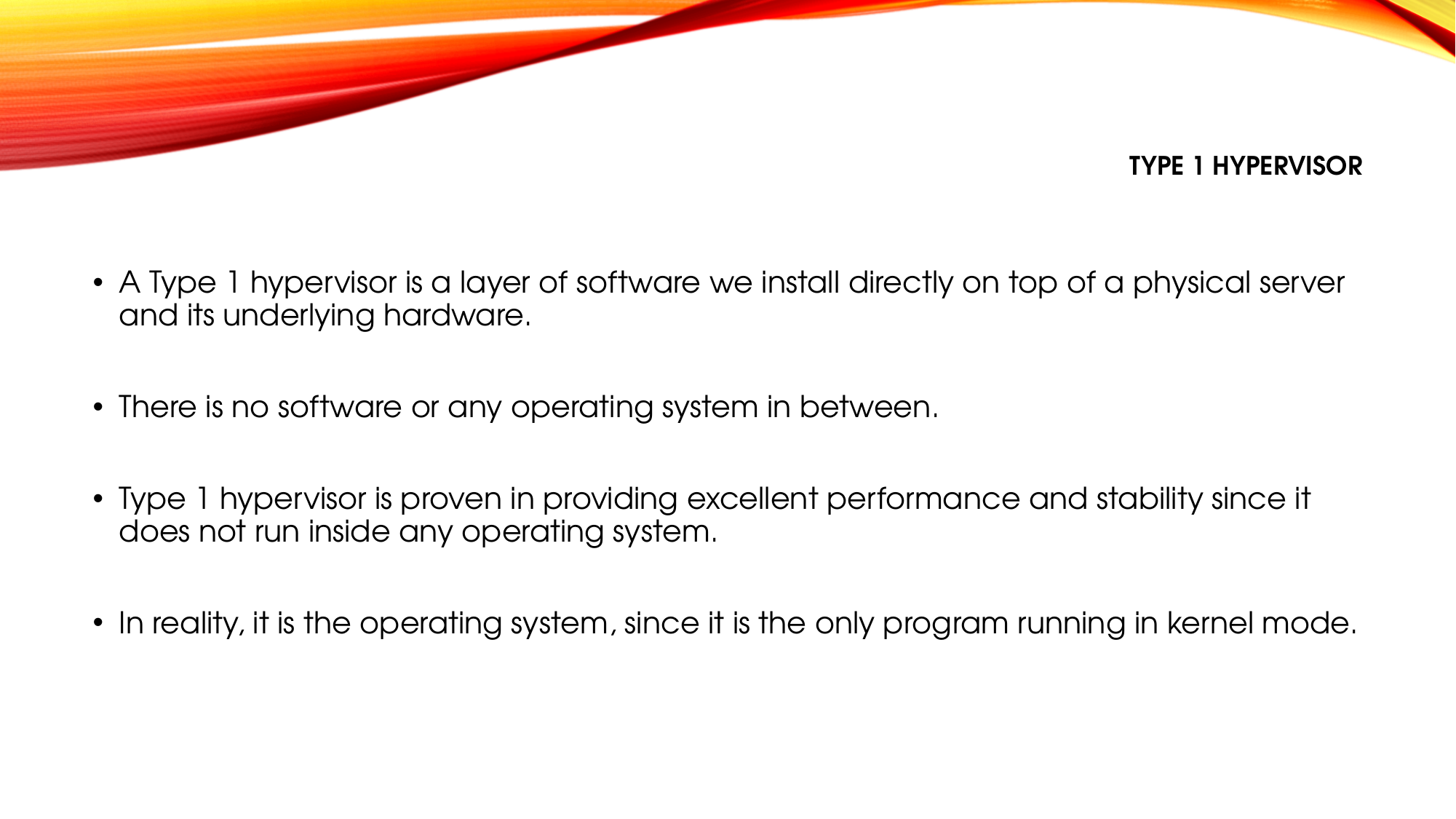

# Type 1 Hypervisor
A Type 1 hypervisor is a layer of software we install directly on top of a physical server and its underlying hardware.

There is no software or any operating system in between.

Type 1 hypervisor is proven in providing excellent performance and stability since it does not run inside any operating system.

In reality, it is the operating system, since it is the only program running in kernel mode.